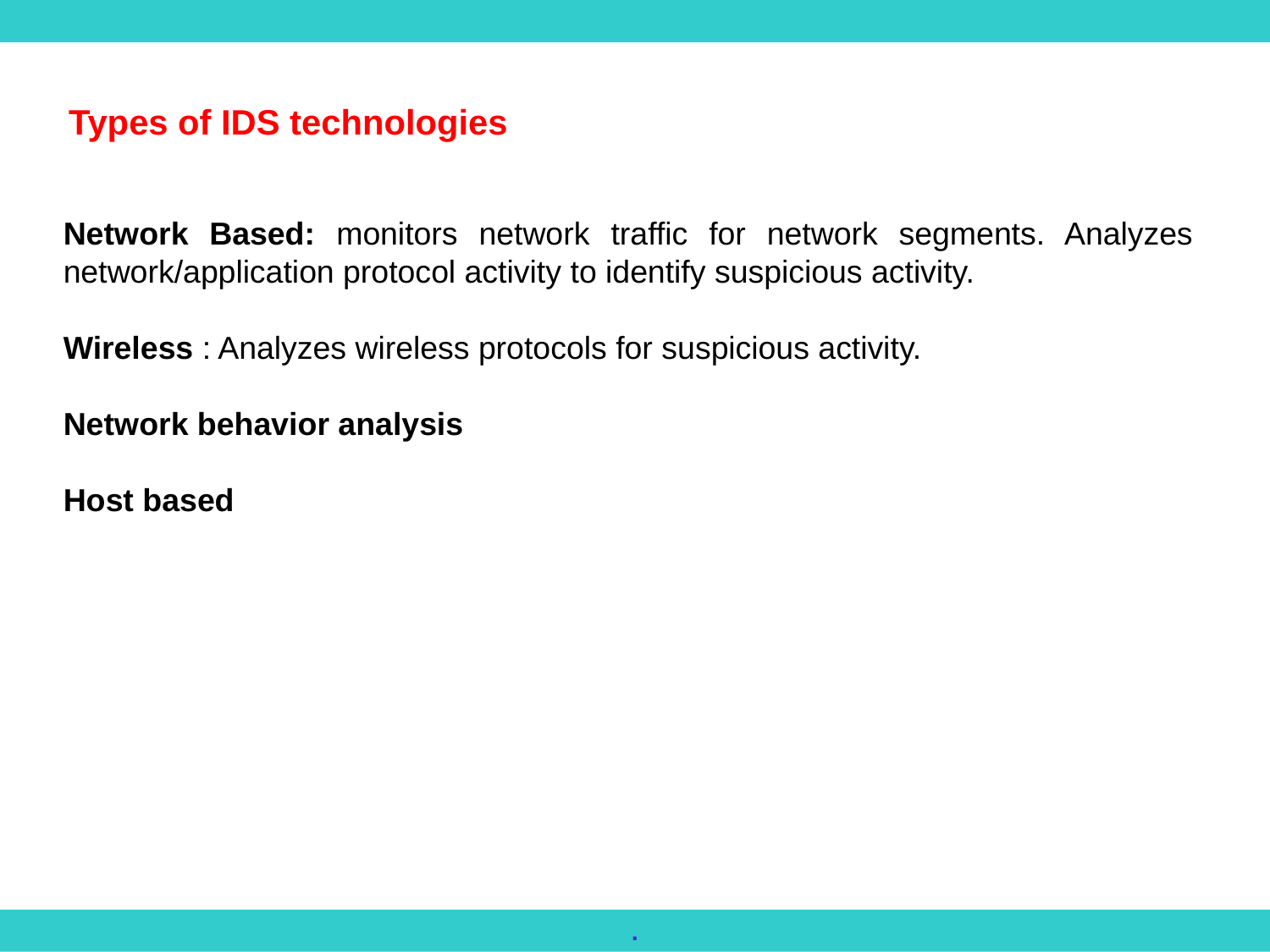

Types of IDS technologies
Network Based: monitors network traffic for network segments. Analyzes network/application protocol activity to identify suspicious activity.

Wireless : Analyzes wireless protocols for suspicious activity.

Network behavior analysis

Host based
.